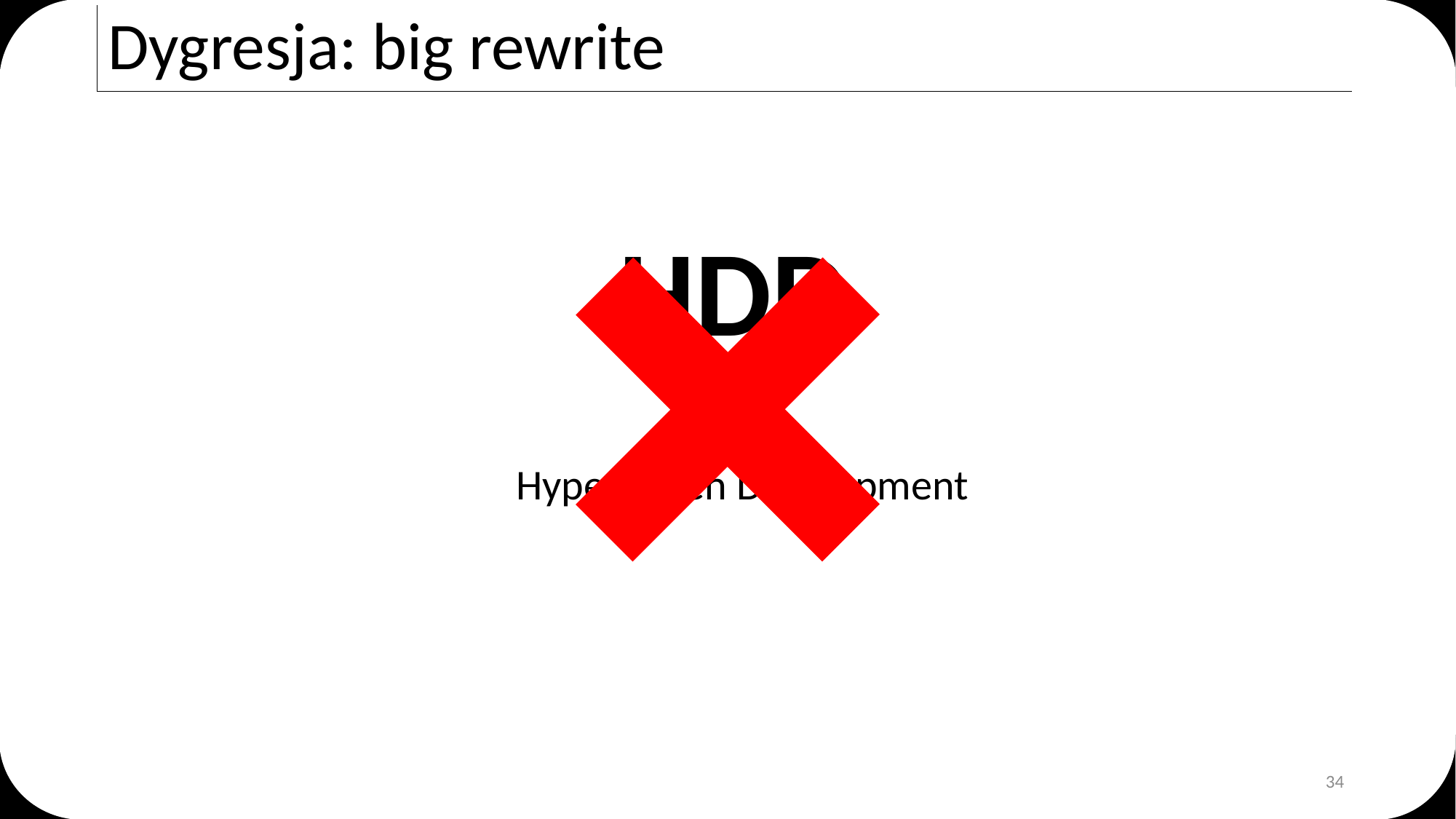

# Dygresja: big rewrite
HDD

Hype Driven Development
34